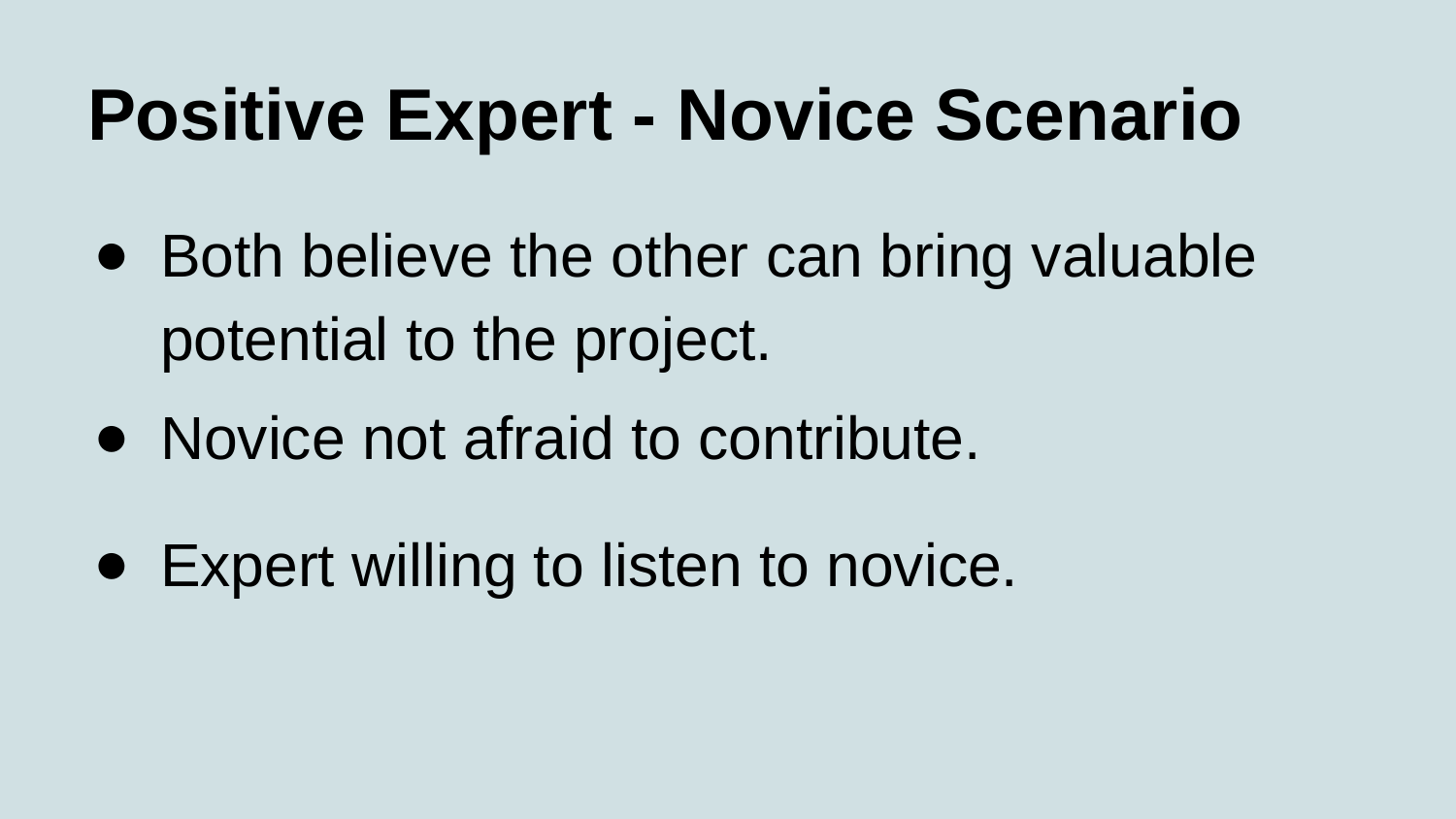

# Positive Expert - Novice Scenario
Both believe the other can bring valuable potential to the project.

Novice not afraid to contribute.
Expert willing to listen to novice.